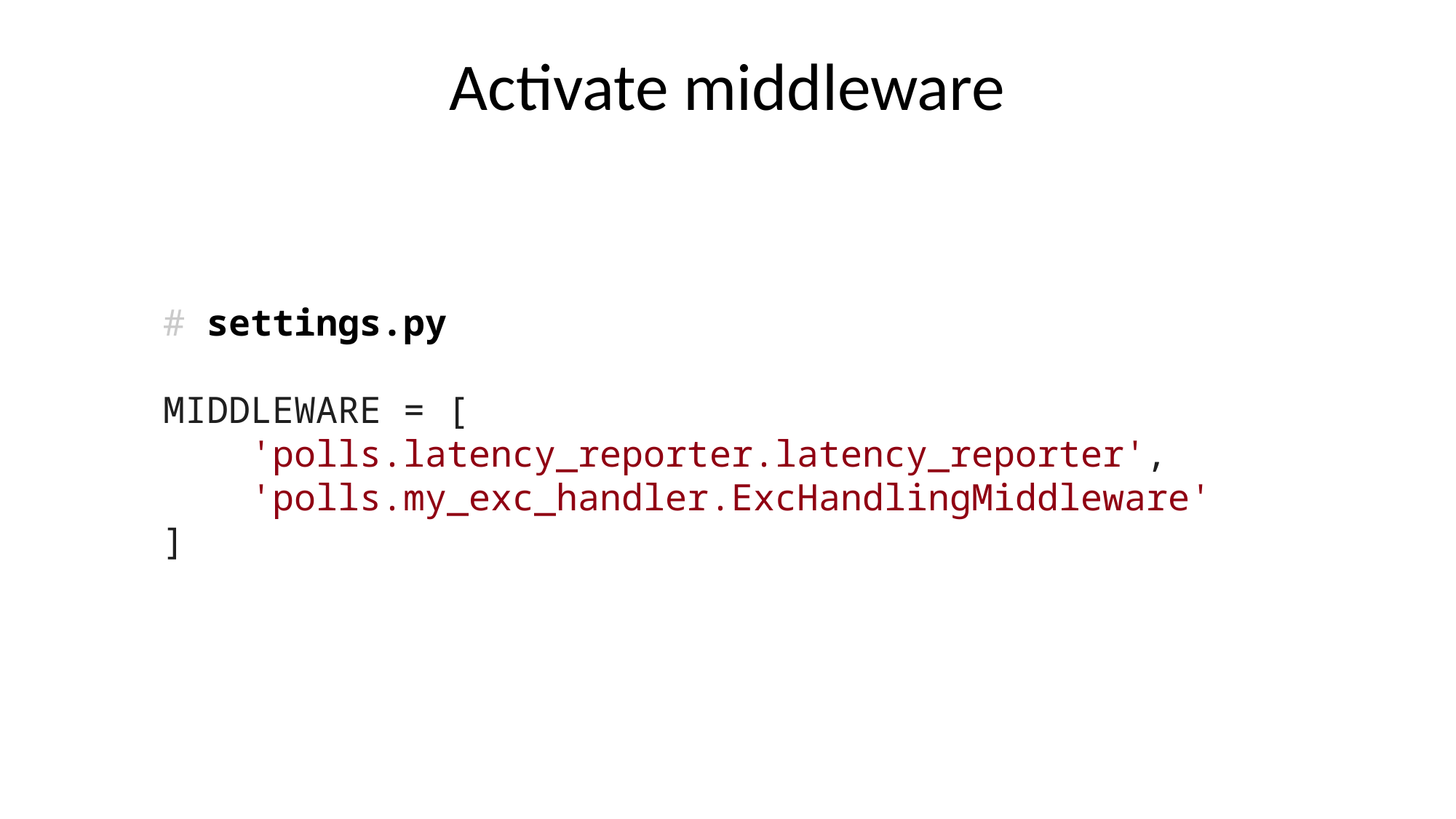

# Activate middleware
# settings.py

MIDDLEWARE = [
    'polls.latency_reporter.latency_reporter',
    'polls.my_exc_handler.ExcHandlingMiddleware'
]